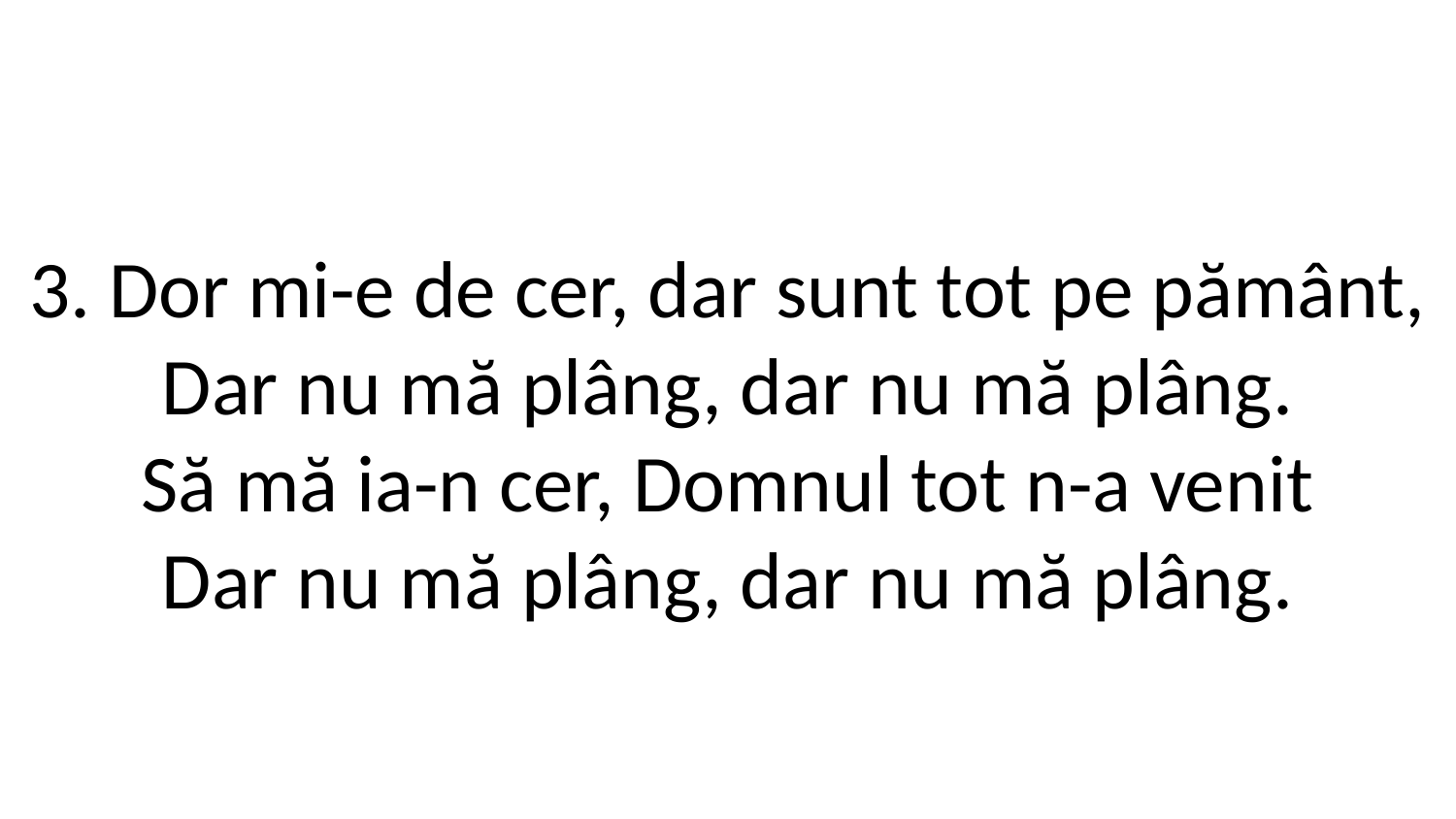

3. Dor mi-e de cer, dar sunt tot pe pământ,
Dar nu mă plâng, dar nu mă plâng.
Să mă ia-n cer, Domnul tot n-a venit
Dar nu mă plâng, dar nu mă plâng.